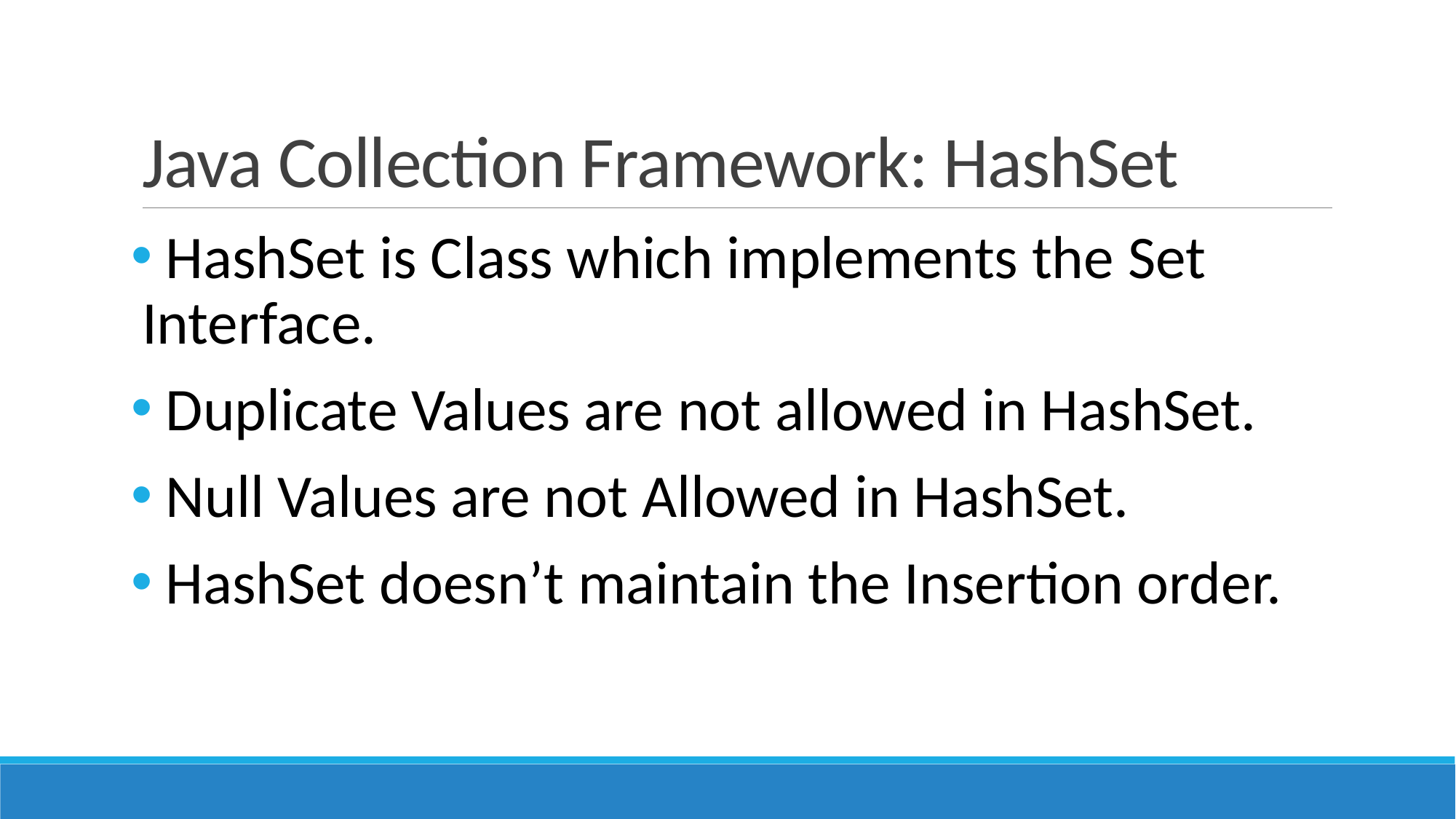

# Java Collection Framework: HashSet
 HashSet is Class which implements the Set Interface.
 Duplicate Values are not allowed in HashSet.
 Null Values are not Allowed in HashSet.
 HashSet doesn’t maintain the Insertion order.